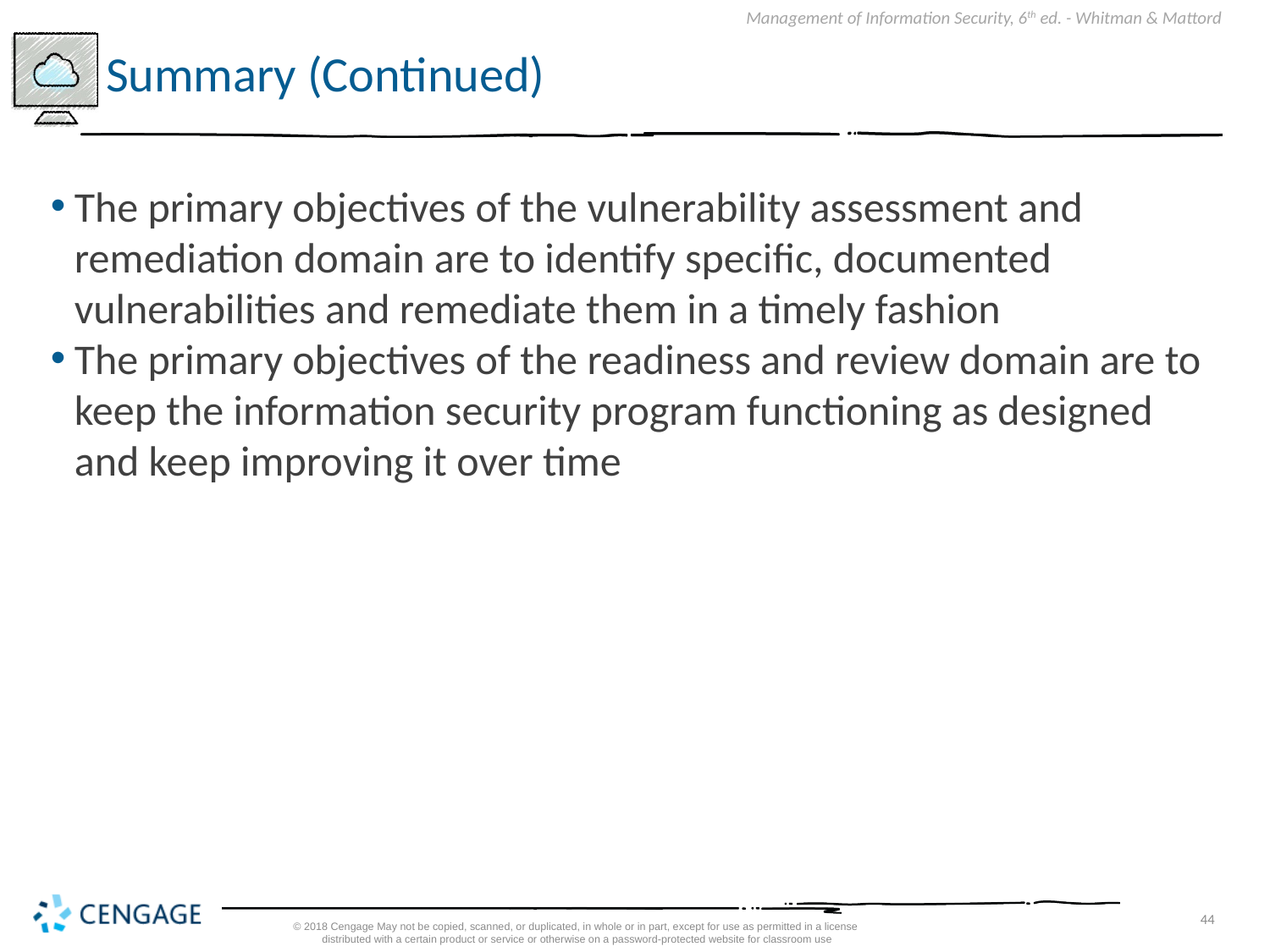

# Summary (Continued)
The primary objectives of the vulnerability assessment and remediation domain are to identify specific, documented vulnerabilities and remediate them in a timely fashion
The primary objectives of the readiness and review domain are to keep the information security program functioning as designed and keep improving it over time